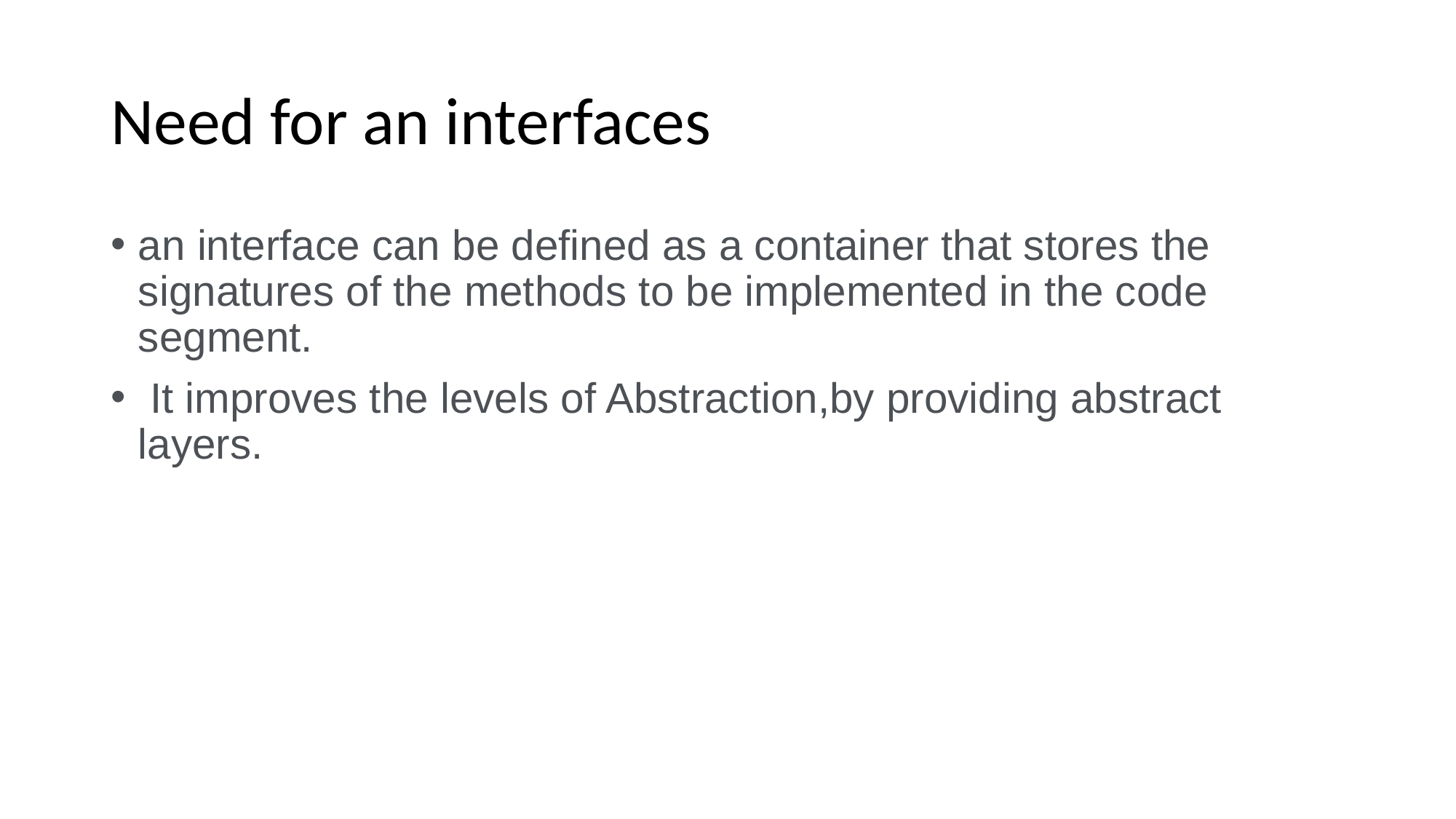

# Need for an interfaces
an interface can be defined as a container that stores the signatures of the methods to be implemented in the code segment.
 It improves the levels of Abstraction,by providing abstract layers.